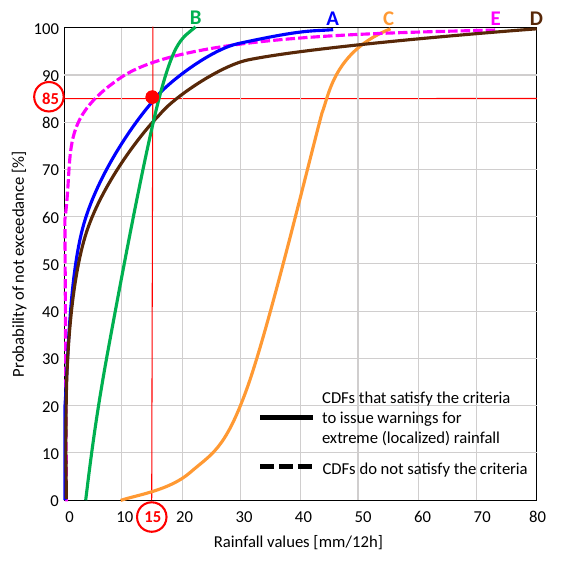

B
A
C
E
D
100

90
85

80
70
60
Probability of not exceedance [%]
50
40
30
CDFs that satisfy the criteria
to issue warnings for
extreme (localized) rainfall
20
10
CDFs do not satisfy the criteria
0
0
10
15
20
30
40
50
60
70
80

Rainfall values [mm/12h]